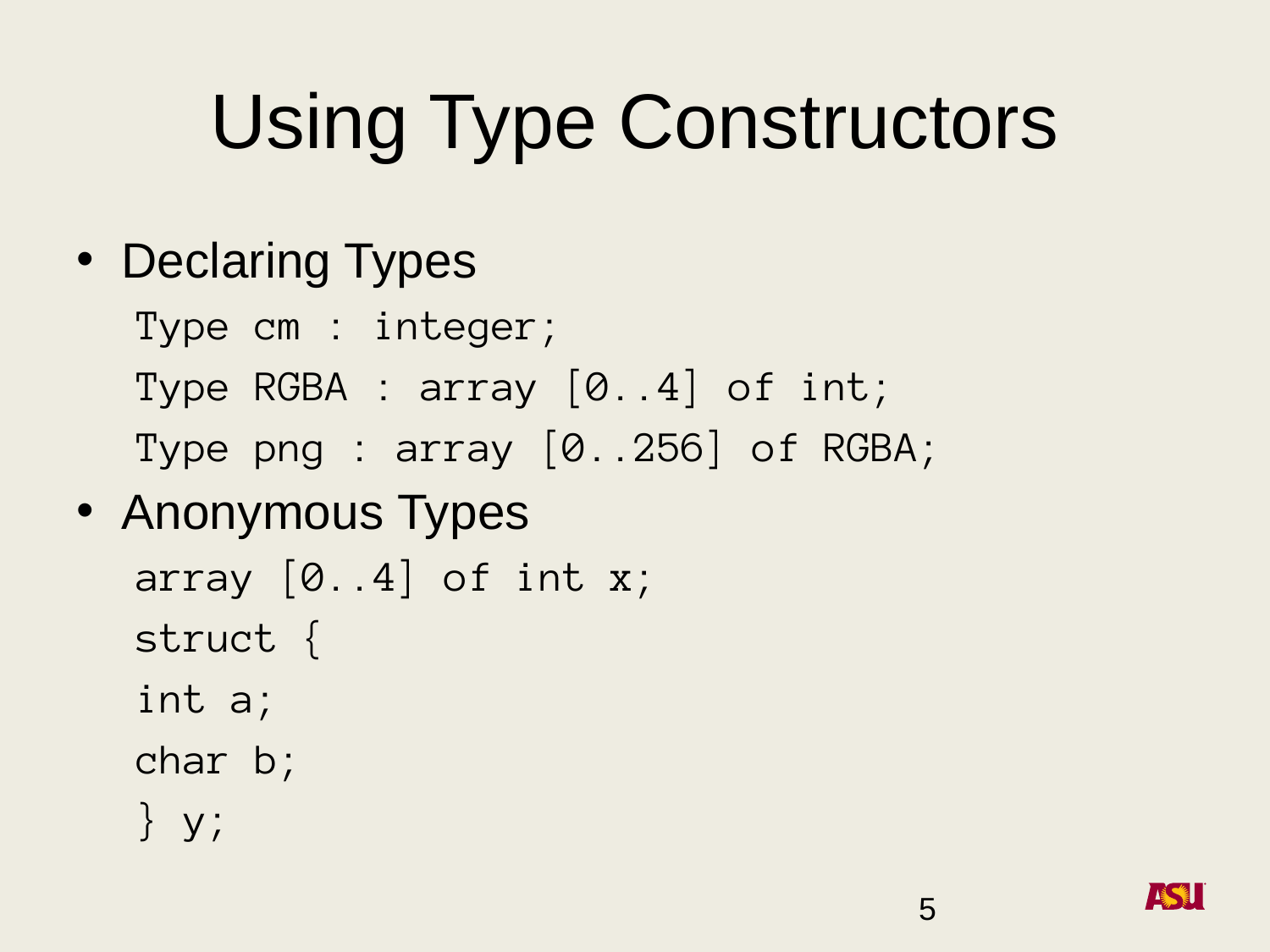

# Using Type Constructors
Declaring Types
Type cm : integer;
Type RGBA : array [0..4] of int;
Type png : array [0..256] of RGBA;
Anonymous Types
array [0..4] of int x;
struct {
	int a;
	char b;
} y;

5